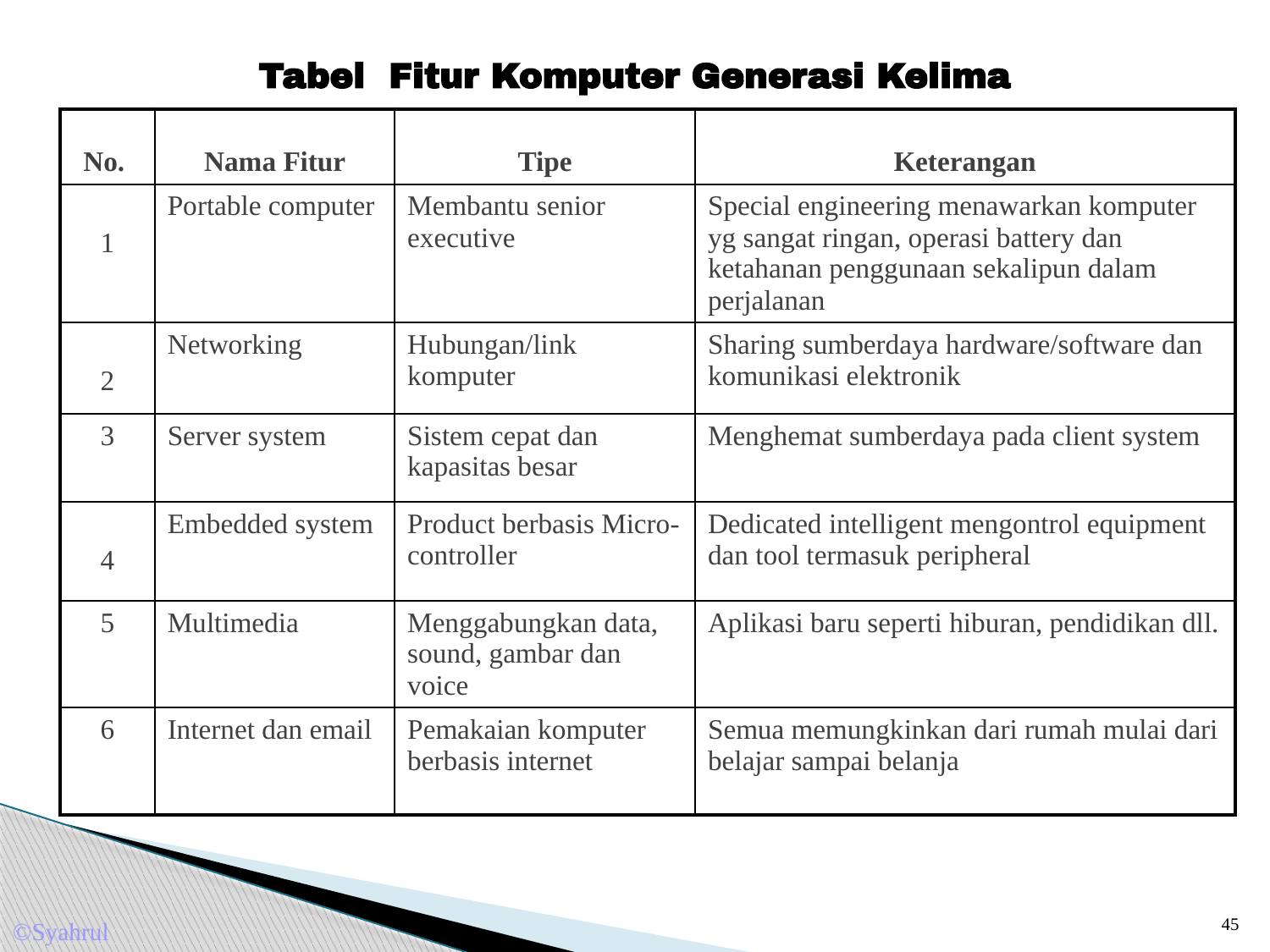

Tabel  Fitur Komputer Generasi Kelima
| No. | Nama Fitur | Tipe | Keterangan |
| --- | --- | --- | --- |
| 1 | Portable computer | Membantu senior executive | Special engineering menawarkan komputer yg sangat ringan, operasi battery dan ketahanan penggunaan sekalipun dalam perjalanan |
| 2 | Networking | Hubungan/link komputer | Sharing sumberdaya hardware/software dan komunikasi elektronik |
| 3 | Server system | Sistem cepat dan kapasitas besar | Menghemat sumberdaya pada client system |
| 4 | Embedded system | Product berbasis Micro-controller | Dedicated intelligent mengontrol equipment dan tool termasuk peripheral |
| 5 | Multimedia | Menggabungkan data, sound, gambar dan voice | Aplikasi baru seperti hiburan, pendidikan dll. |
| 6 | Internet dan email | Pemakaian komputer berbasis internet | Semua memungkinkan dari rumah mulai dari belajar sampai belanja |
45